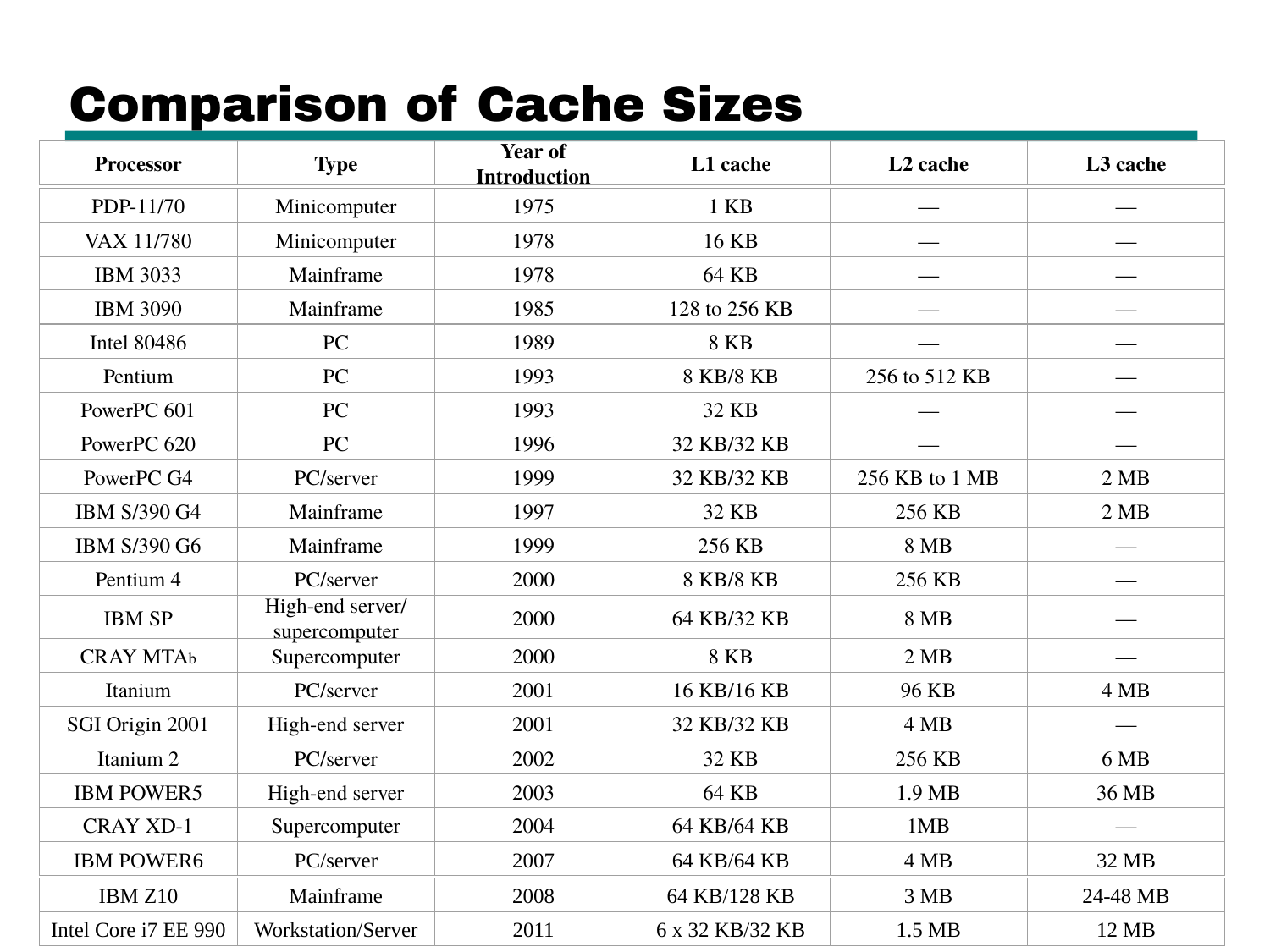

# Comparison of Cache Sizes

Processor

Type

Year of Introduction

L1 cache

L2 cache

L3 cache

PDP-11/70

Minicomputer

1975

1 KB

—

—

VAX 11/780

Minicomputer

1978

16 KB

—

—

IBM 3033

Mainframe

1978

64 KB

—

—

IBM 3090

Mainframe

1985

128 to 256 KB

—

—

Intel 80486

PC

1989

8 KB

—

—

Pentium

PC

1993

8 KB/8 KB

256 to 512 KB

—

PowerPC 601

PC

1993

32 KB

—

—

PowerPC 620

PC

1996

32 KB/32 KB

—

—

PowerPC G4

PC/server

1999

32 KB/32 KB

256 KB to 1 MB

2 MB

IBM S/390 G4

Mainframe

1997

32 KB

256 KB

2 MB

IBM S/390 G6

Mainframe

1999

256 KB

8 MB

—

Pentium 4

PC/server

2000

8 KB/8 KB

256 KB

—

IBM SP

High-end server/ supercomputer

2000

64 KB/32 KB

8 MB

—

CRAY MTAb

Supercomputer

2000

8 KB

2 MB

—

Itanium

PC/server

2001

16 KB/16 KB

96 KB

4 MB

SGI Origin 2001

High-end server

2001

32 KB/32 KB

4 MB

—

Itanium 2

PC/server

2002

32 KB

256 KB

6 MB

IBM POWER5

High-end server

2003

64 KB

1.9 MB

36 MB

CRAY XD-1

Supercomputer

2004

64 KB/64 KB

1MB

—
IBM POWER6
PC/server
2007
64 KB/64 KB
4 MB
32 MB
IBM Z10
Mainframe
2008
64 KB/128 KB
3 MB
24-48 MB
Intel Core i7 EE 990
Workstation/Server
2011
6 x 32 KB/32 KB
1.5 MB
12 MB